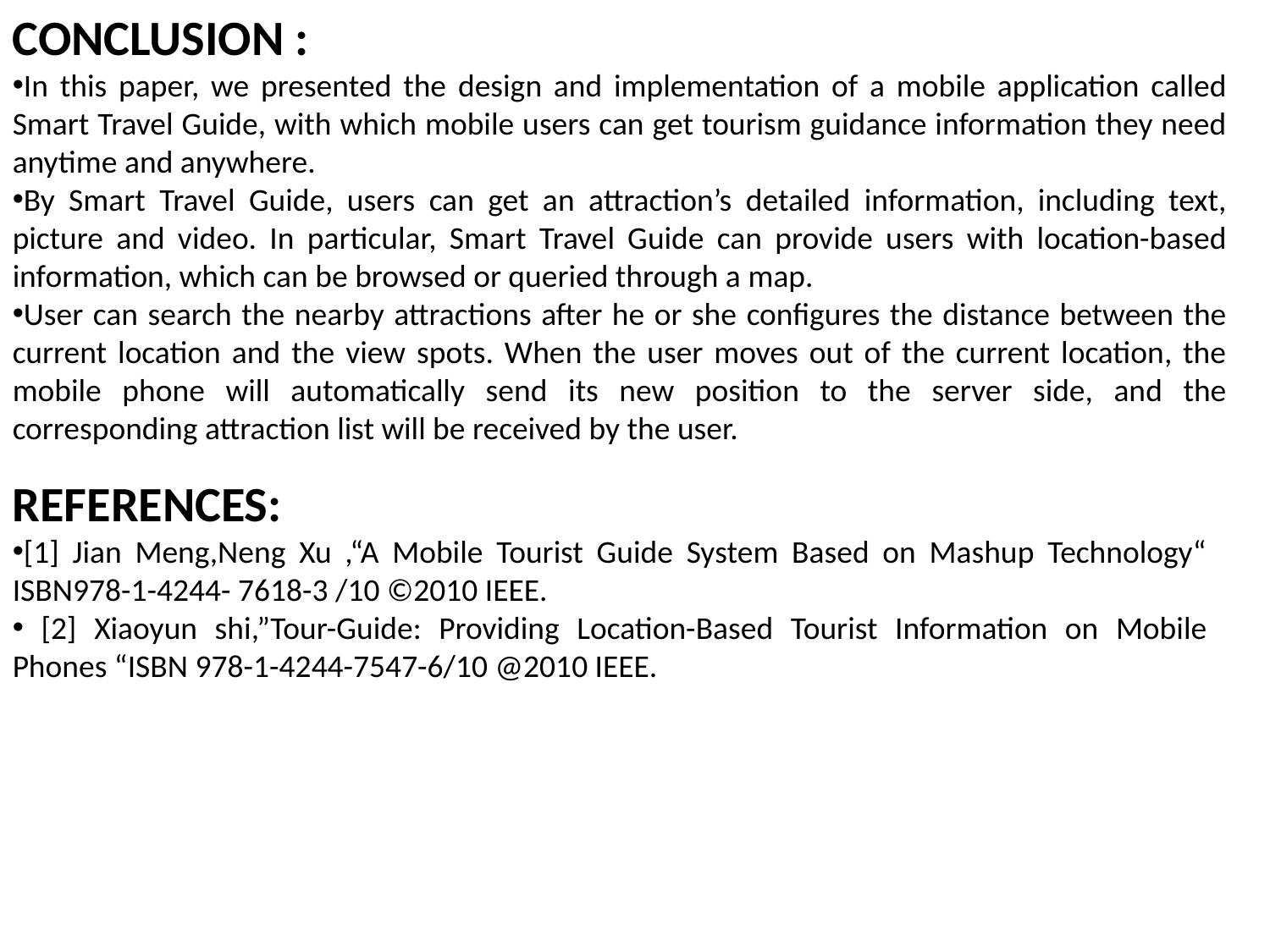

CONCLUSION :
In this paper, we presented the design and implementation of a mobile application called Smart Travel Guide, with which mobile users can get tourism guidance information they need anytime and anywhere.
By Smart Travel Guide, users can get an attraction’s detailed information, including text, picture and video. In particular, Smart Travel Guide can provide users with location-based information, which can be browsed or queried through a map.
User can search the nearby attractions after he or she configures the distance between the current location and the view spots. When the user moves out of the current location, the mobile phone will automatically send its new position to the server side, and the corresponding attraction list will be received by the user.
REFERENCES:
[1] Jian Meng,Neng Xu ,“A Mobile Tourist Guide System Based on Mashup Technology“ ISBN978-1-4244- 7618-3 /10 ©2010 IEEE.
 [2] Xiaoyun shi,”Tour-Guide: Providing Location-Based Tourist Information on Mobile Phones “ISBN 978-1-4244-7547-6/10 @2010 IEEE.